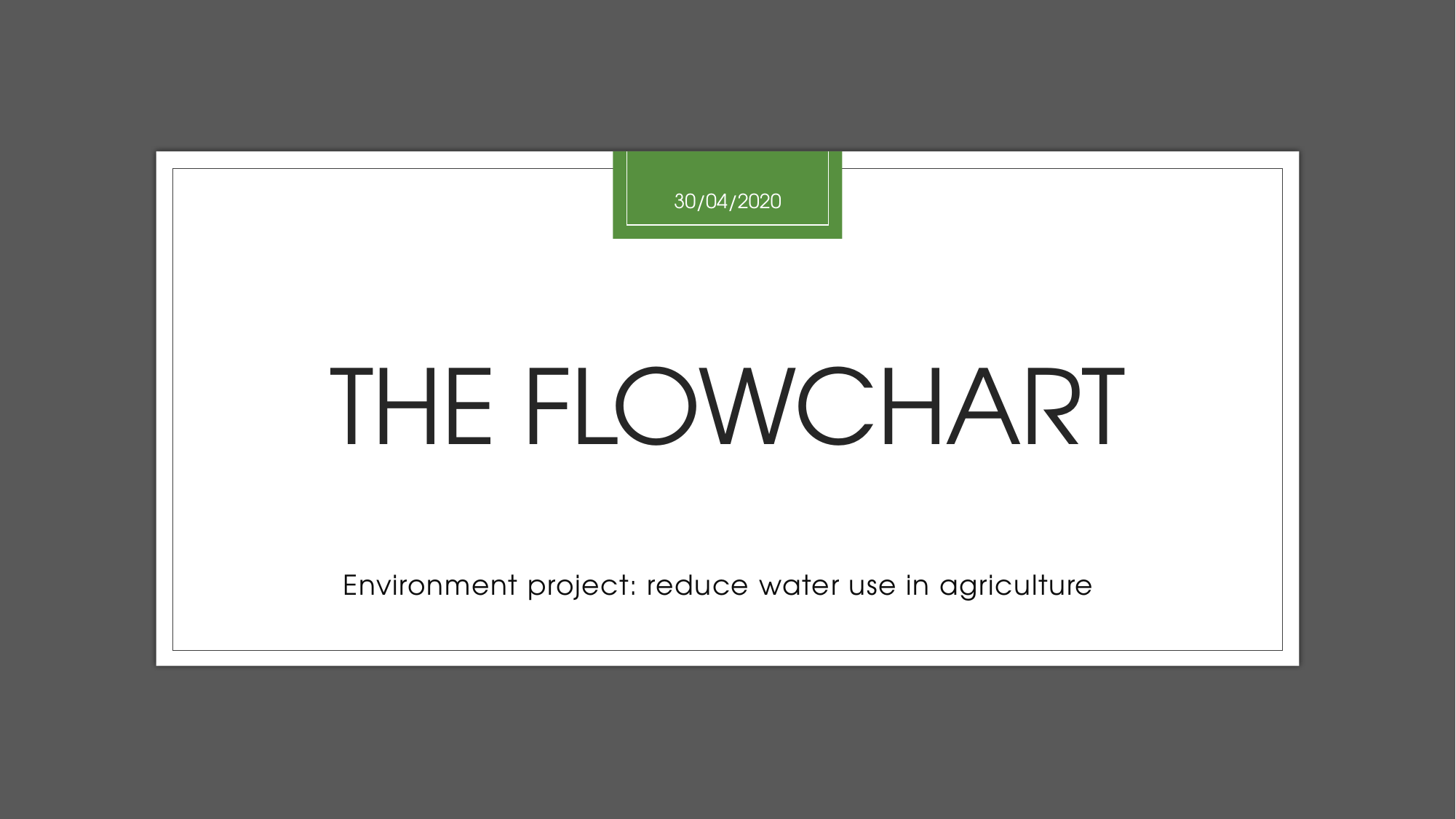

30/04/2020
# The flowchart
Environment project: reduce water use in agriculture